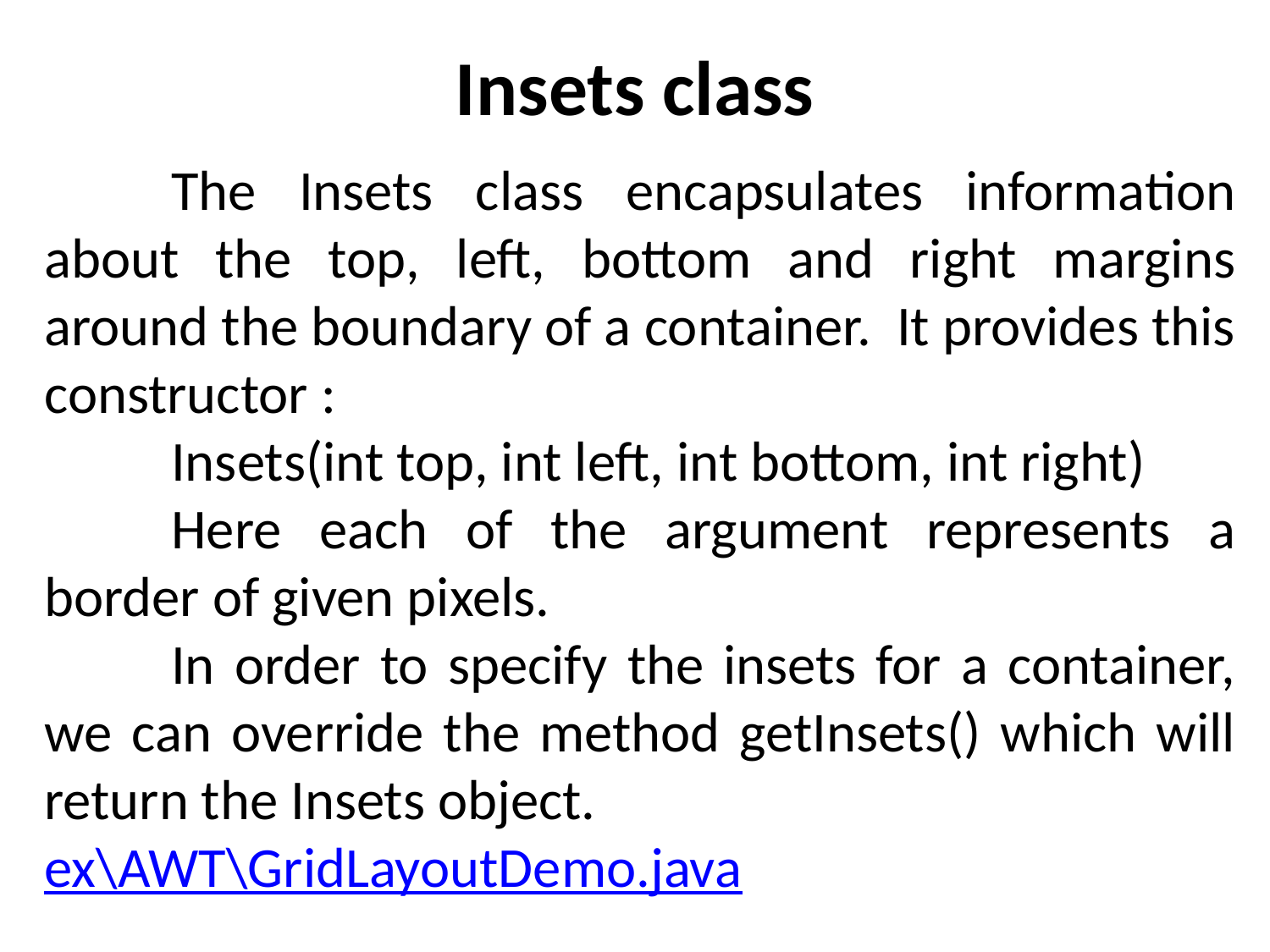

# Insets class

	The Insets class encapsulates information about the top, left, bottom and right margins around the boundary of a container.  It provides this constructor :
	Insets(int top, int left, int bottom, int right)
	Here each of the argument represents a border of given pixels.
	In order to specify the insets for a container, we can override the method getInsets() which will return the Insets object.
ex\AWT\GridLayoutDemo.java